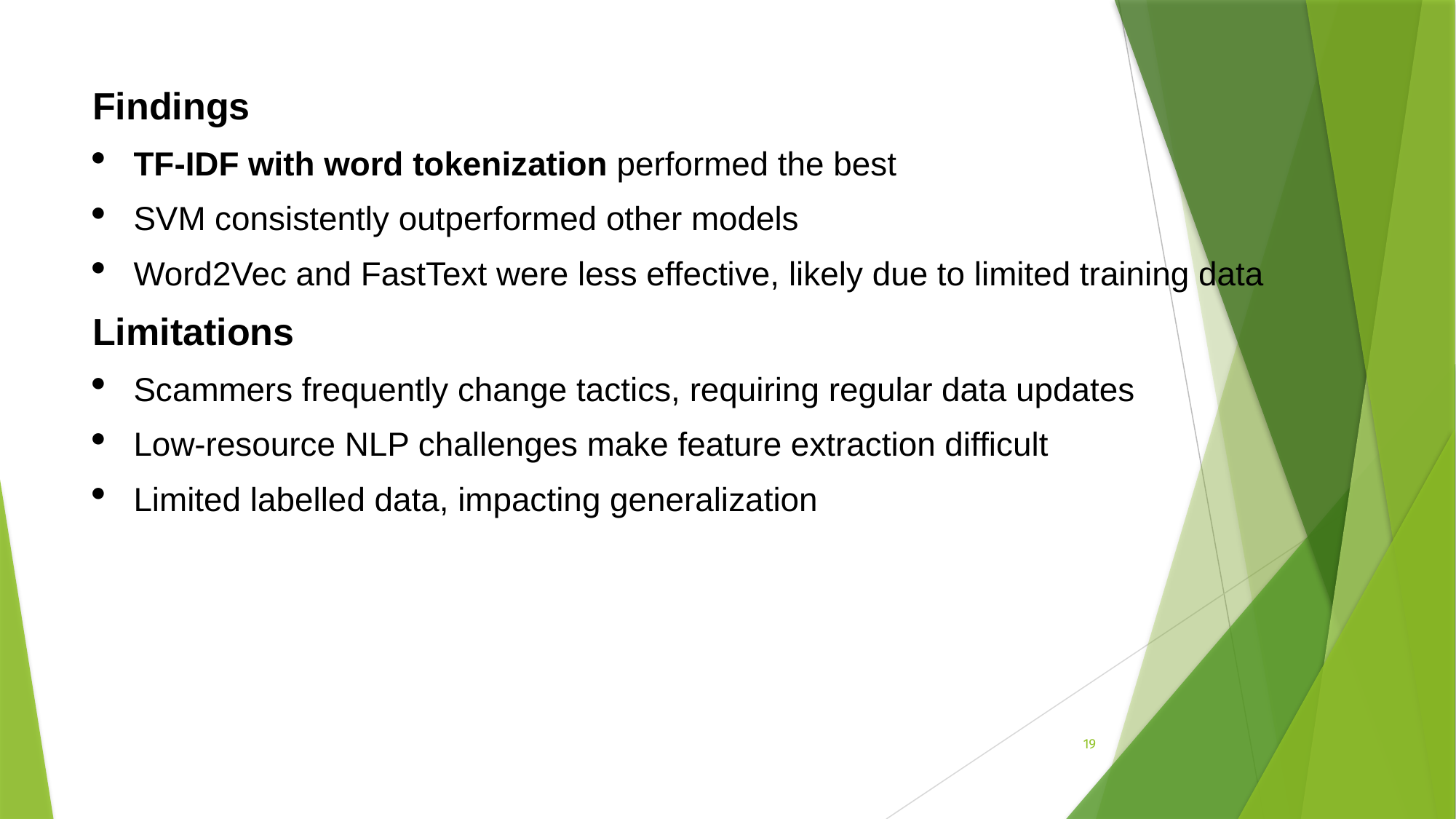

Findings
TF-IDF with word tokenization performed the best
SVM consistently outperformed other models
Word2Vec and FastText were less effective, likely due to limited training data
Limitations
Scammers frequently change tactics, requiring regular data updates
Low-resource NLP challenges make feature extraction difficult
Limited labelled data, impacting generalization

19